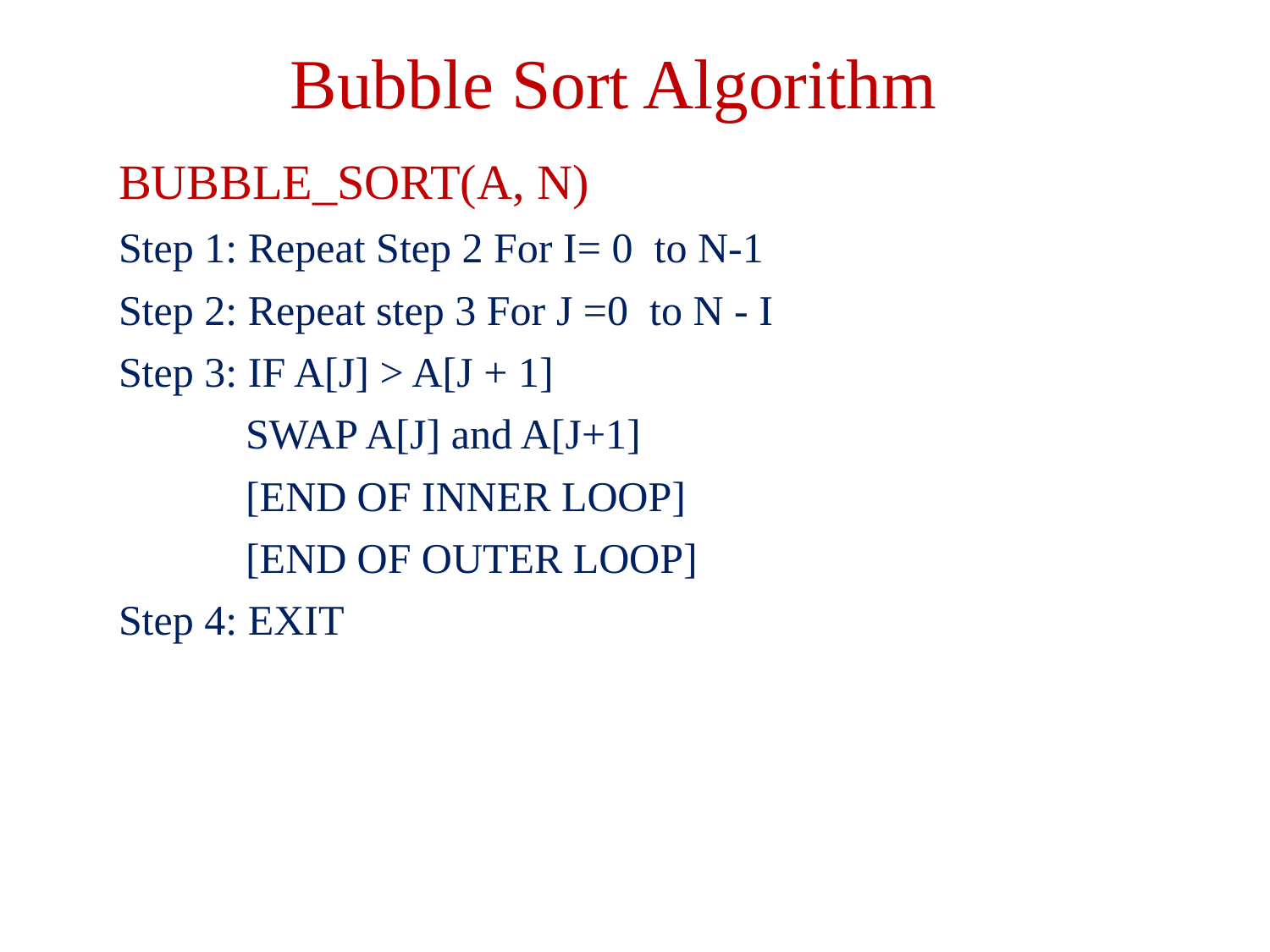

# Bubble Sort Algorithm
BUBBLE_SORT(A, N)
Step 1: Repeat Step 2 For I= 0  to N-1
Step 2: Repeat step 3 For J =0  to N - I
Step 3: IF A[J] > A[J + 1]
	SWAP A[J] and A[J+1]
	[END OF INNER LOOP]
	[END OF OUTER LOOP]
Step 4: EXIT